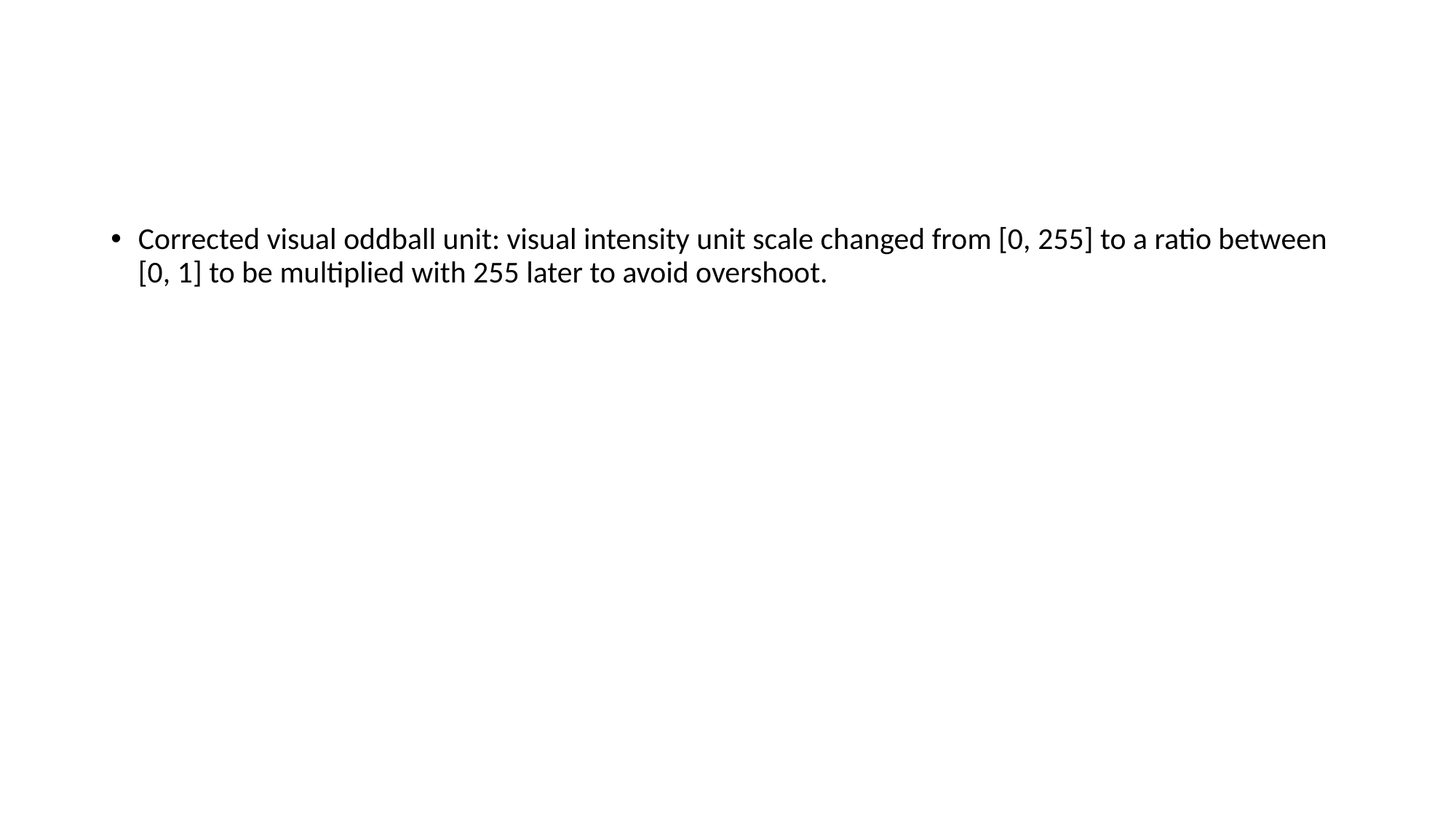

Corrected visual oddball unit: visual intensity unit scale changed from [0, 255] to a ratio between [0, 1] to be multiplied with 255 later to avoid overshoot.